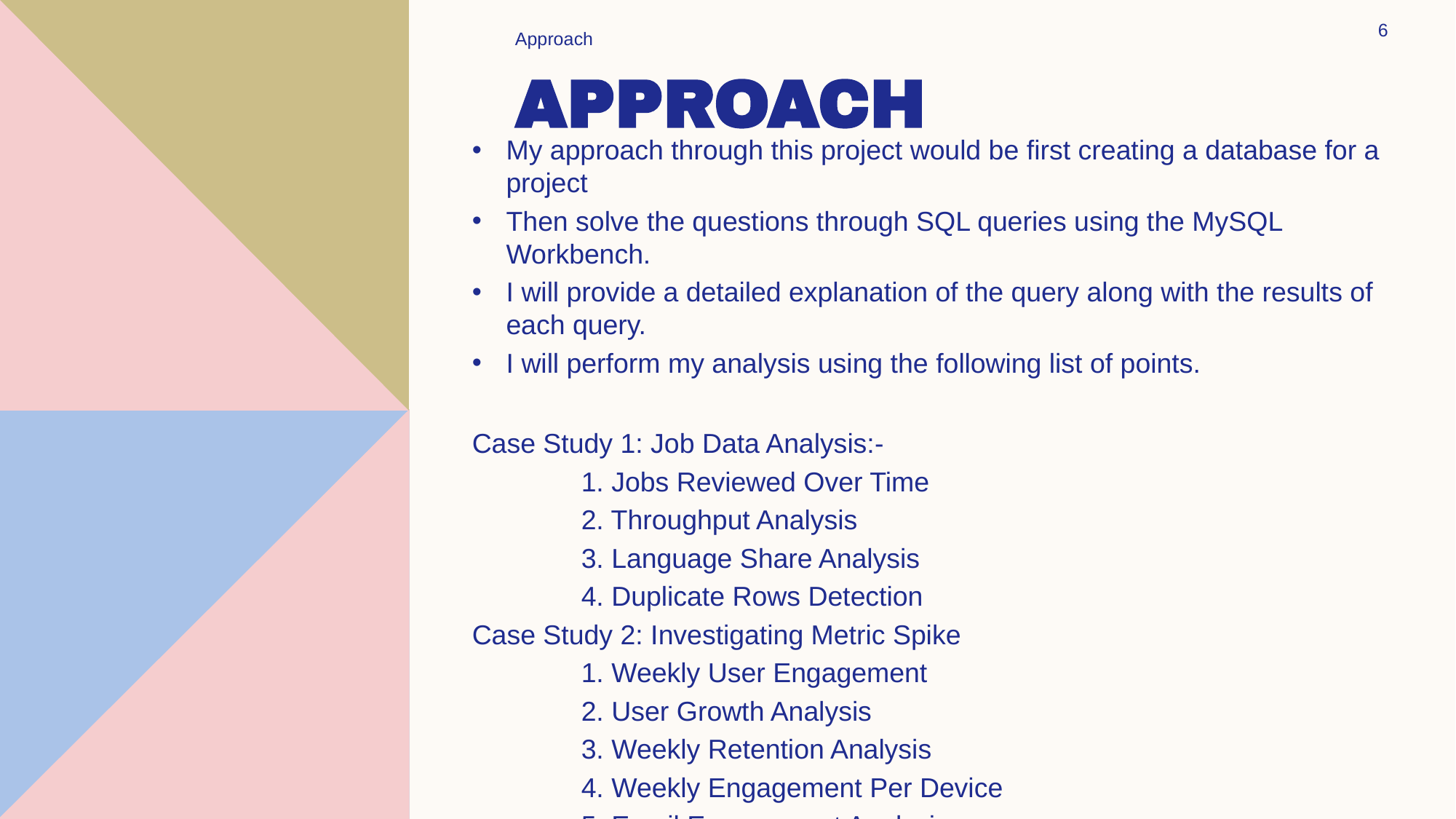

6
Approach
# approach
My approach through this project would be first creating a database for a project
Then solve the questions through SQL queries using the MySQL Workbench.
I will provide a detailed explanation of the query along with the results of each query.
I will perform my analysis using the following list of points.

Case Study 1: Job Data Analysis:-
	1. Jobs Reviewed Over Time
	2. Throughput Analysis
	3. Language Share Analysis
	4. Duplicate Rows Detection
Case Study 2: Investigating Metric Spike
	1. Weekly User Engagement
	2. User Growth Analysis
	3. Weekly Retention Analysis
	4. Weekly Engagement Per Device
	5. Email Engagement Analysis